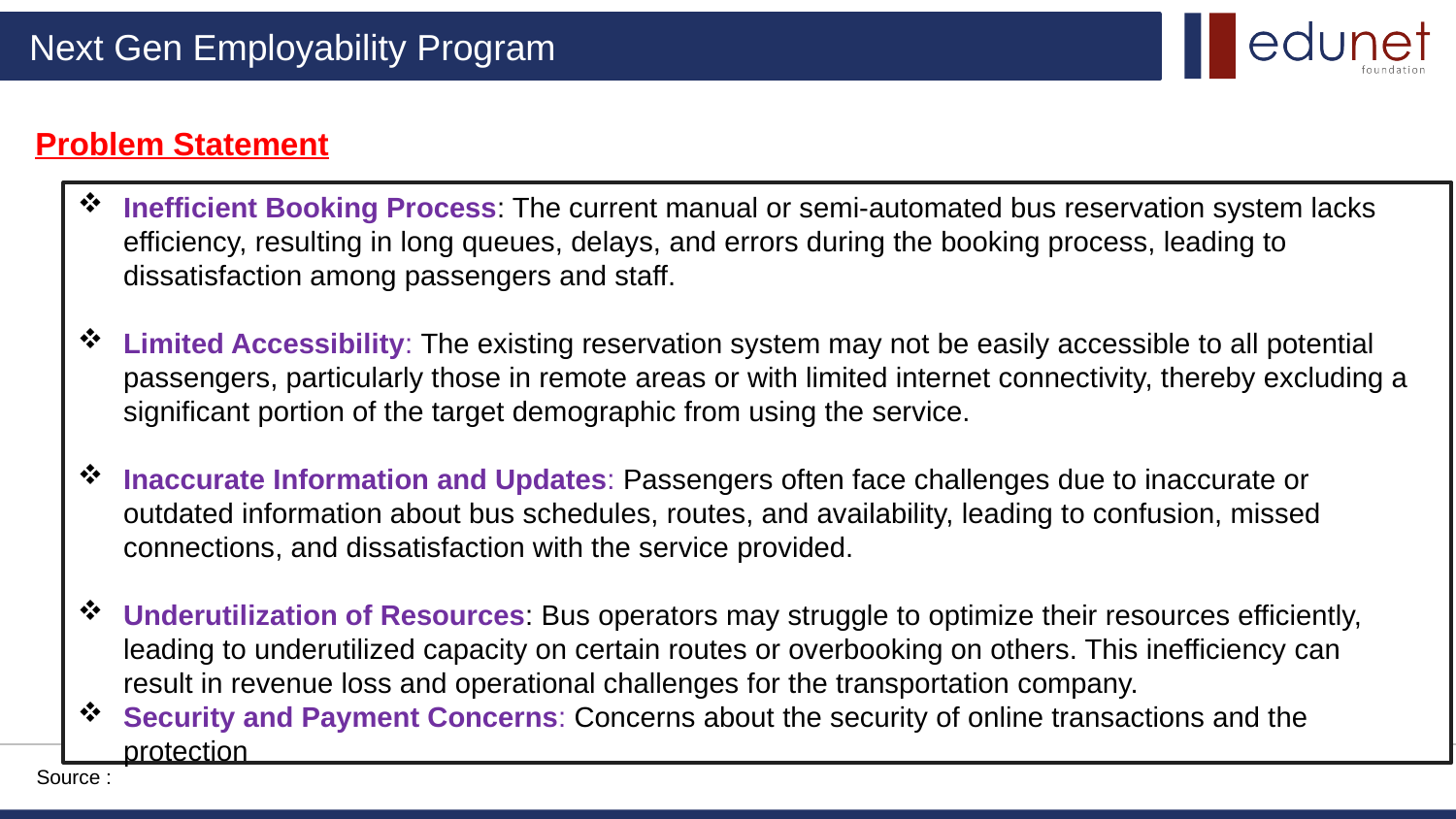

Problem Statement

Inefficient Booking Process: The current manual or semi-automated bus reservation system lacks efficiency, resulting in long queues, delays, and errors during the booking process, leading to dissatisfaction among passengers and staff.

Limited Accessibility: The existing reservation system may not be easily accessible to all potential passengers, particularly those in remote areas or with limited internet connectivity, thereby excluding a significant portion of the target demographic from using the service.

Inaccurate Information and Updates: Passengers often face challenges due to inaccurate or outdated information about bus schedules, routes, and availability, leading to confusion, missed connections, and dissatisfaction with the service provided.

Underutilization of Resources: Bus operators may struggle to optimize their resources efficiently, leading to underutilized capacity on certain routes or overbooking on others. This inefficiency can result in revenue loss and operational challenges for the transportation company.
Security and Payment Concerns: Concerns about the security of online transactions and the protection
Source :